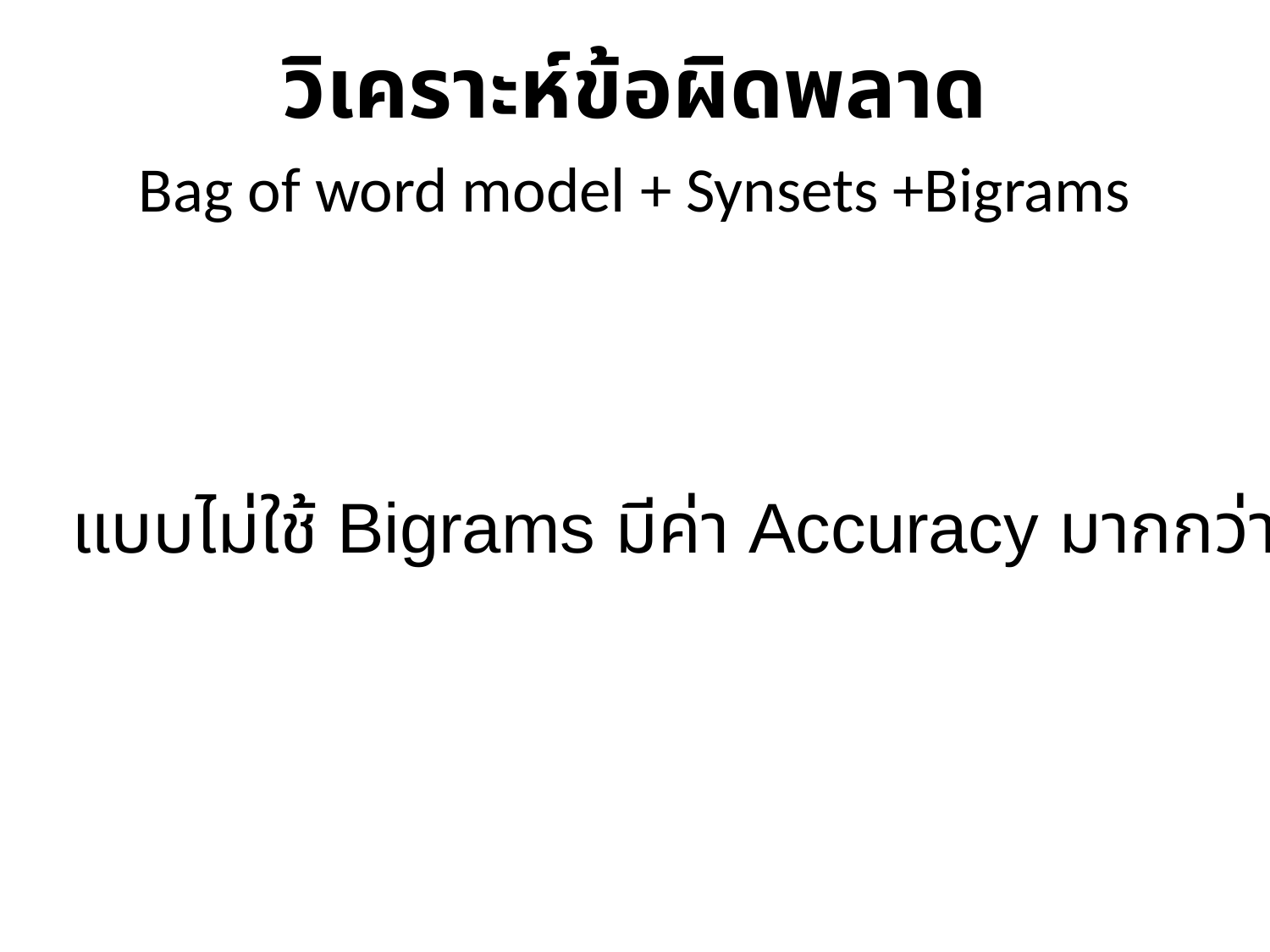

วิเคราะห์ข้อผิดพลาด
Bag of word model + Synsets +Bigrams
แบบไม่ใช้ Bigrams มีค่า Accuracy มากกว่า